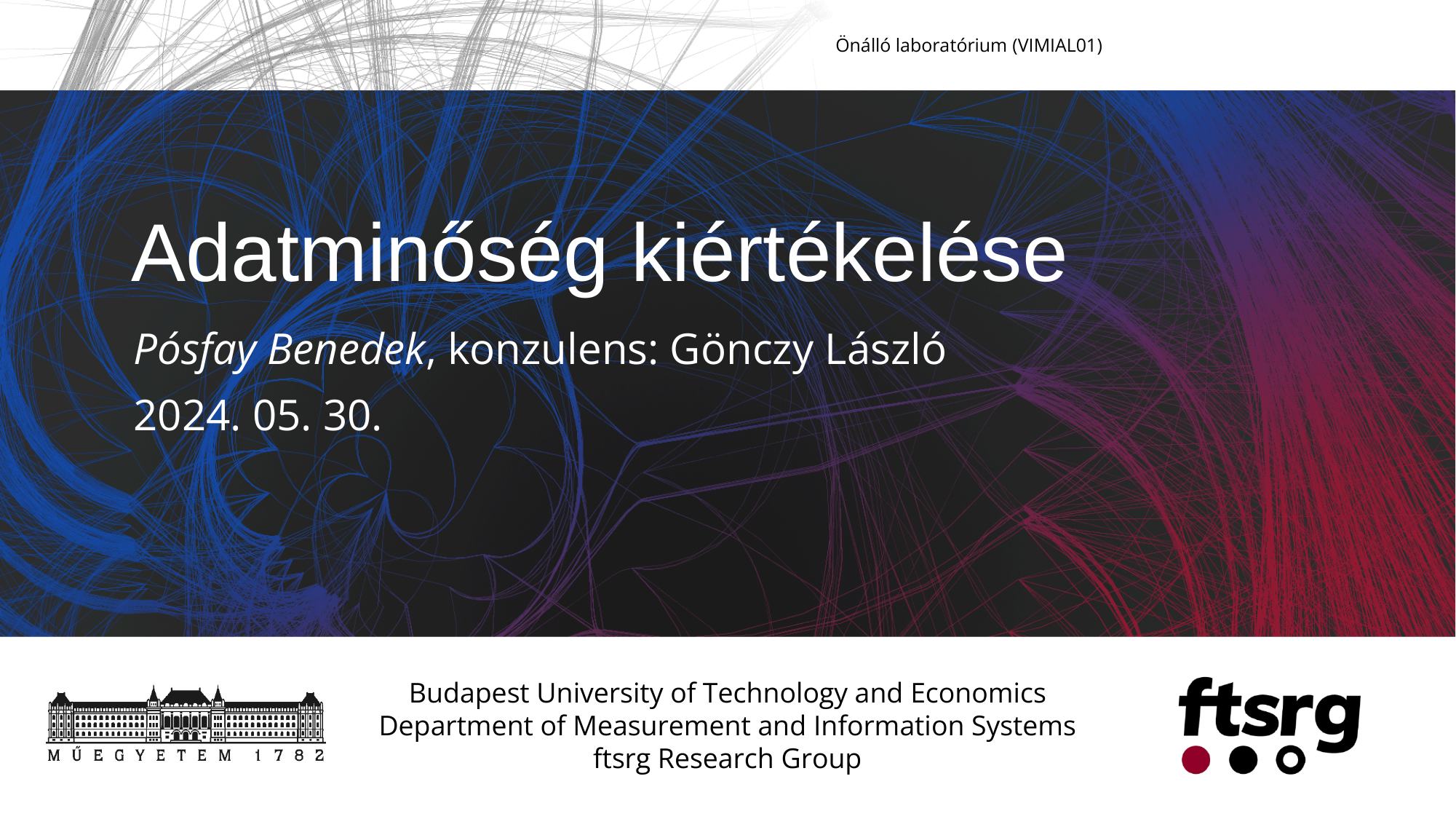

Önálló laboratórium (VIMIAL01)
# Adatminőség kiértékelése
Pósfay Benedek, konzulens: Gönczy László
2024. 05. 30.